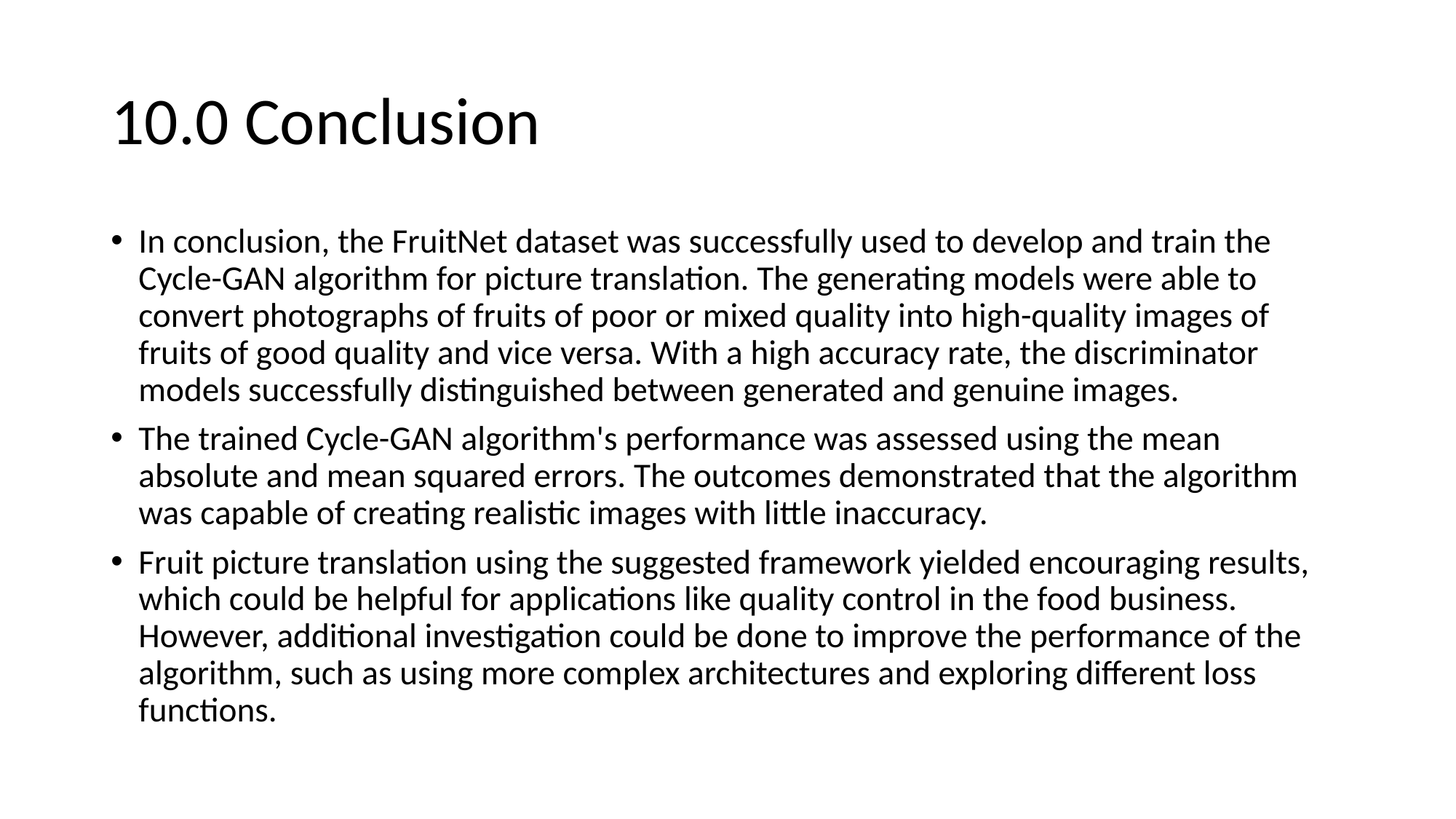

# 10.0 Conclusion
In conclusion, the FruitNet dataset was successfully used to develop and train the Cycle-GAN algorithm for picture translation. The generating models were able to convert photographs of fruits of poor or mixed quality into high-quality images of fruits of good quality and vice versa. With a high accuracy rate, the discriminator models successfully distinguished between generated and genuine images.
The trained Cycle-GAN algorithm's performance was assessed using the mean absolute and mean squared errors. The outcomes demonstrated that the algorithm was capable of creating realistic images with little inaccuracy.
Fruit picture translation using the suggested framework yielded encouraging results, which could be helpful for applications like quality control in the food business. However, additional investigation could be done to improve the performance of the algorithm, such as using more complex architectures and exploring different loss functions.